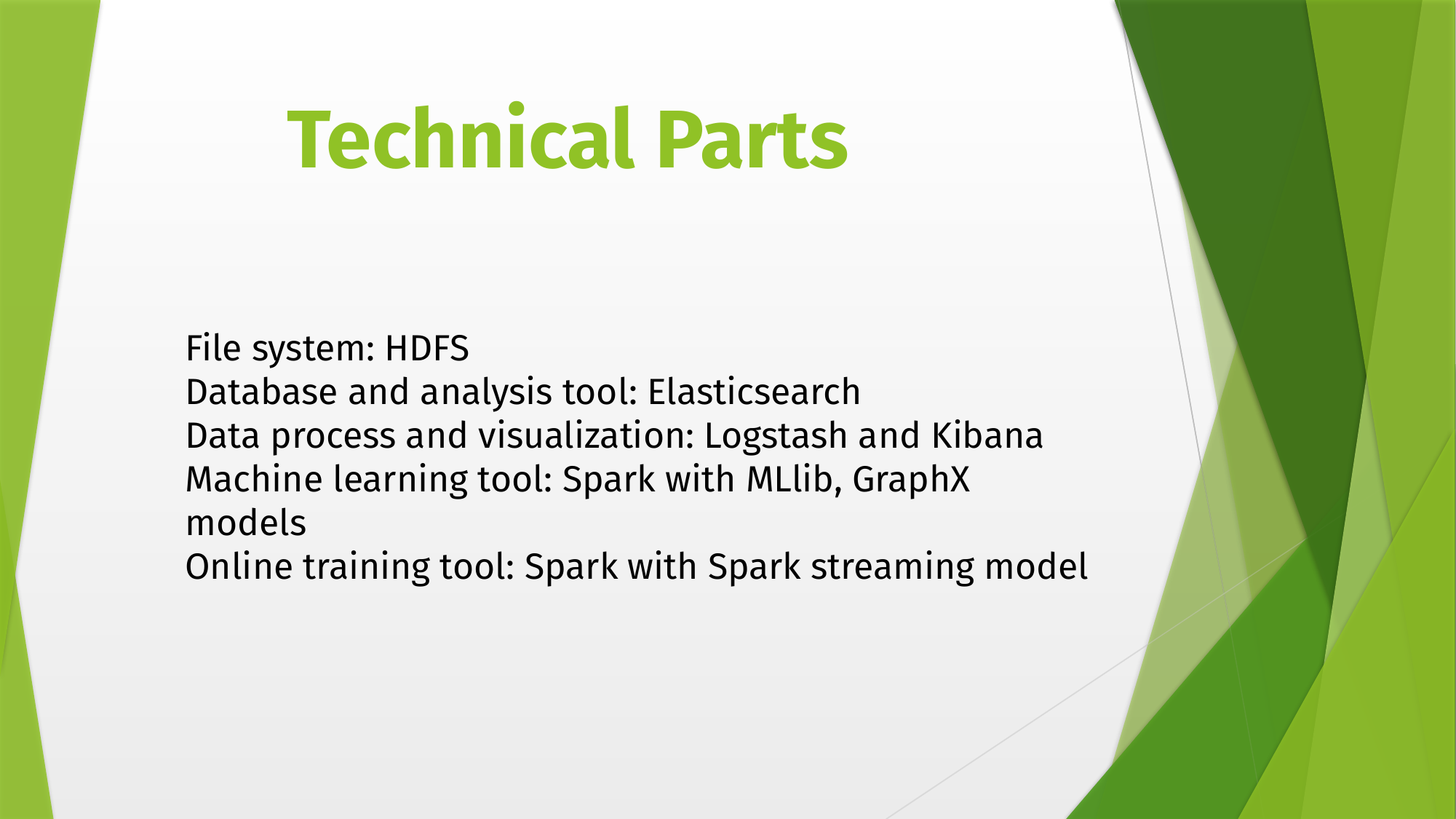

# Technical Parts
File system: HDFS
Database and analysis tool: Elasticsearch
Data process and visualization: Logstash and Kibana
Machine learning tool: Spark with MLlib, GraphX models
Online training tool: Spark with Spark streaming model